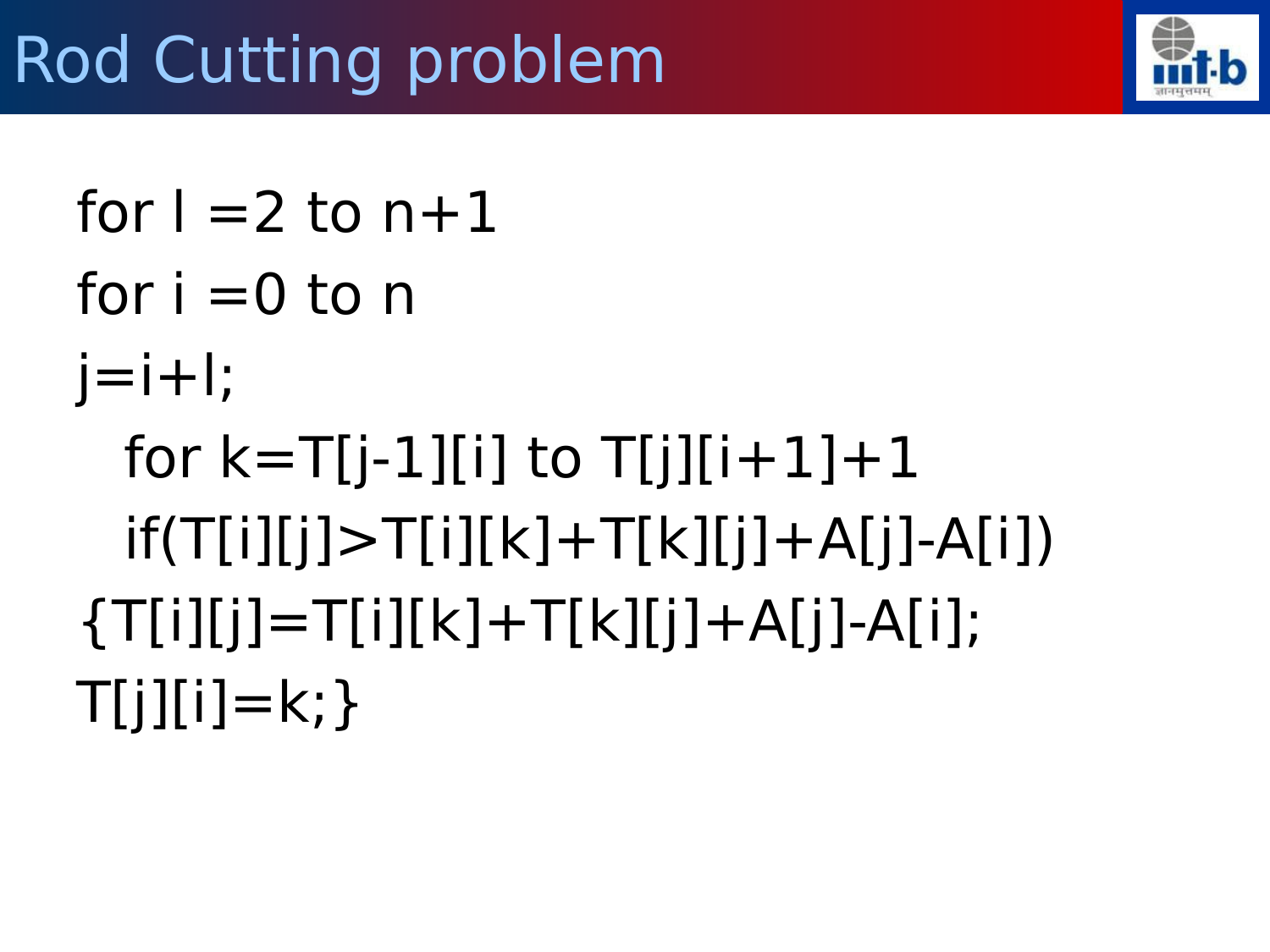

Rod Cutting problem
for l =2 to n+1
for i =0 to n
j=i+l;
	for k=T[j-1][i] to T[j][i+1]+1
	if(T[i][j]>T[i][k]+T[k][j]+A[j]-A[i])
{T[i][j]=T[i][k]+T[k][j]+A[j]-A[i];
T[j][i]=k;}